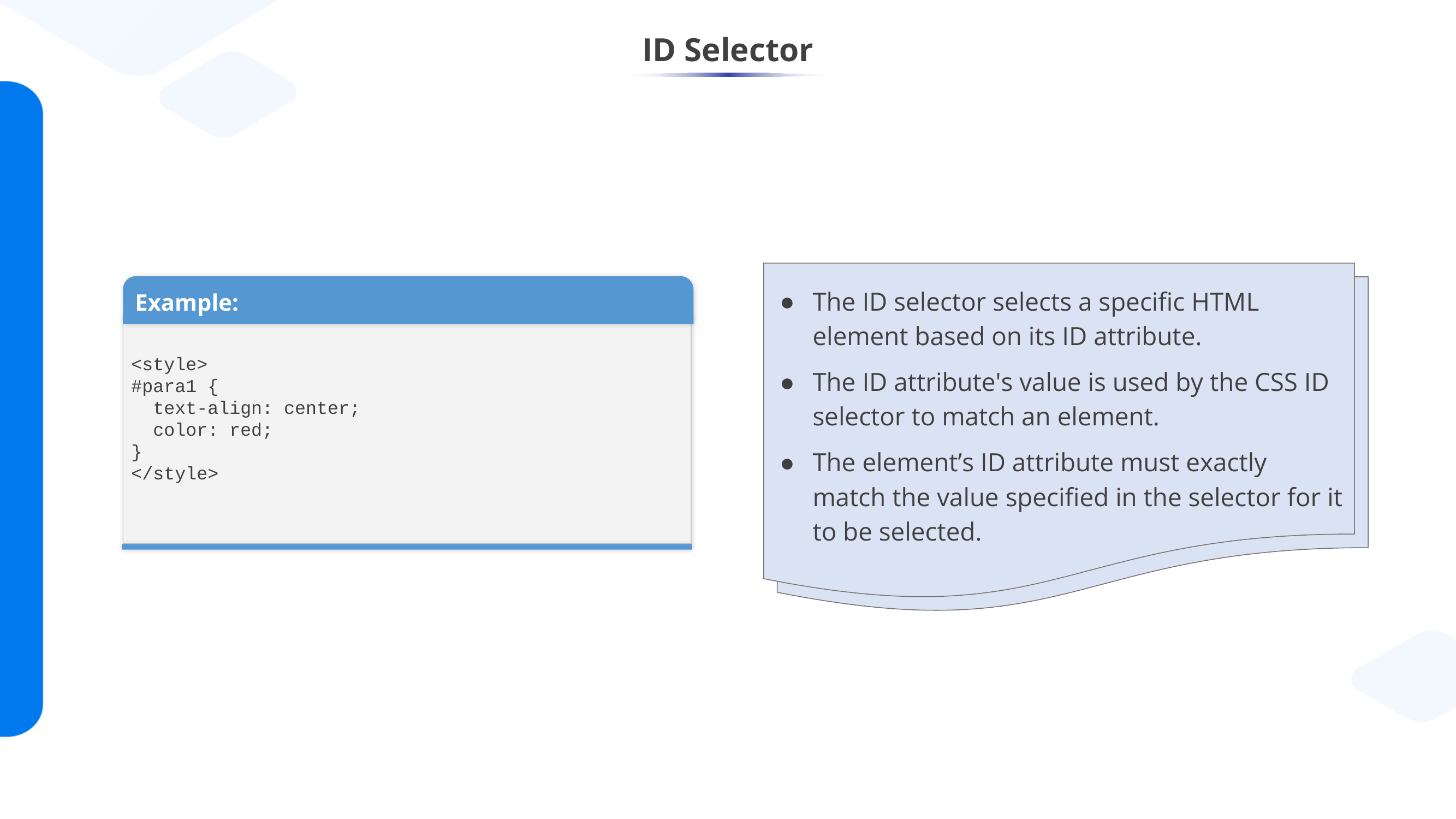

# ID Selector

The ID selector selects a specific HTML element based on its ID attribute.
The ID attribute's value is used by the CSS ID selector to match an element.
The element’s ID attribute must exactly match the value specified in the selector for it to be selected.
Example:

<style>
#para1 {
  text-align: center;
  color: red;
}
</style>